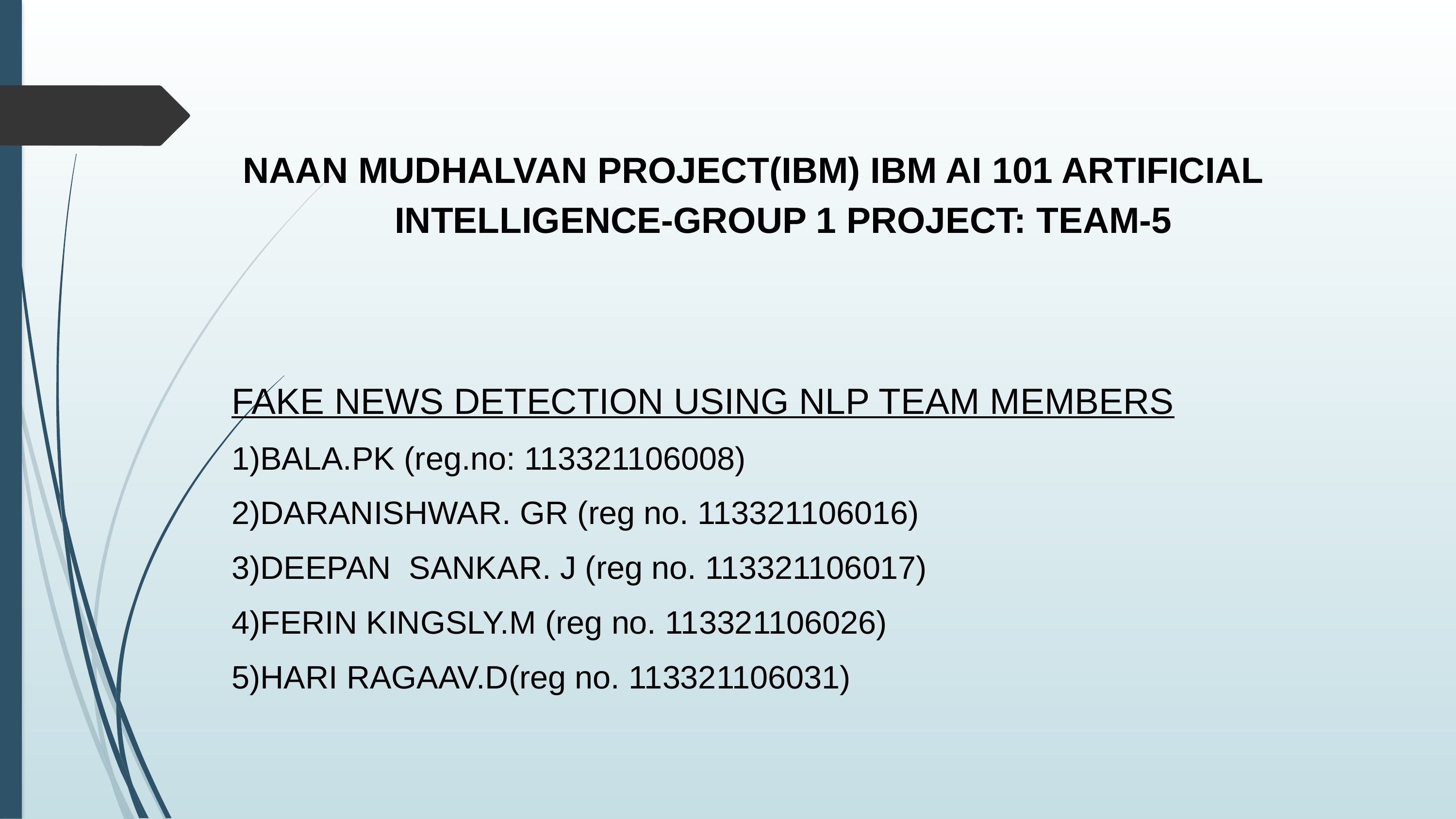

NAAN MUDHALVAN PROJECT(IBM) IBM AI 101 ARTIFICIAL        INTELLIGENCE-GROUP 1 PROJECT: TEAM-5

FAKE NEWS DETECTION USING NLP TEAM MEMBERS
1)BALA.PK (reg.no: 113321106008)
2)DARANISHWAR. GR (reg no. 113321106016)
3)DEEPAN  SANKAR. J (reg no. 113321106017)
4)FERIN KINGSLY.M (reg no. 113321106026)
5)HARI RAGAAV.D(reg no. 113321106031)